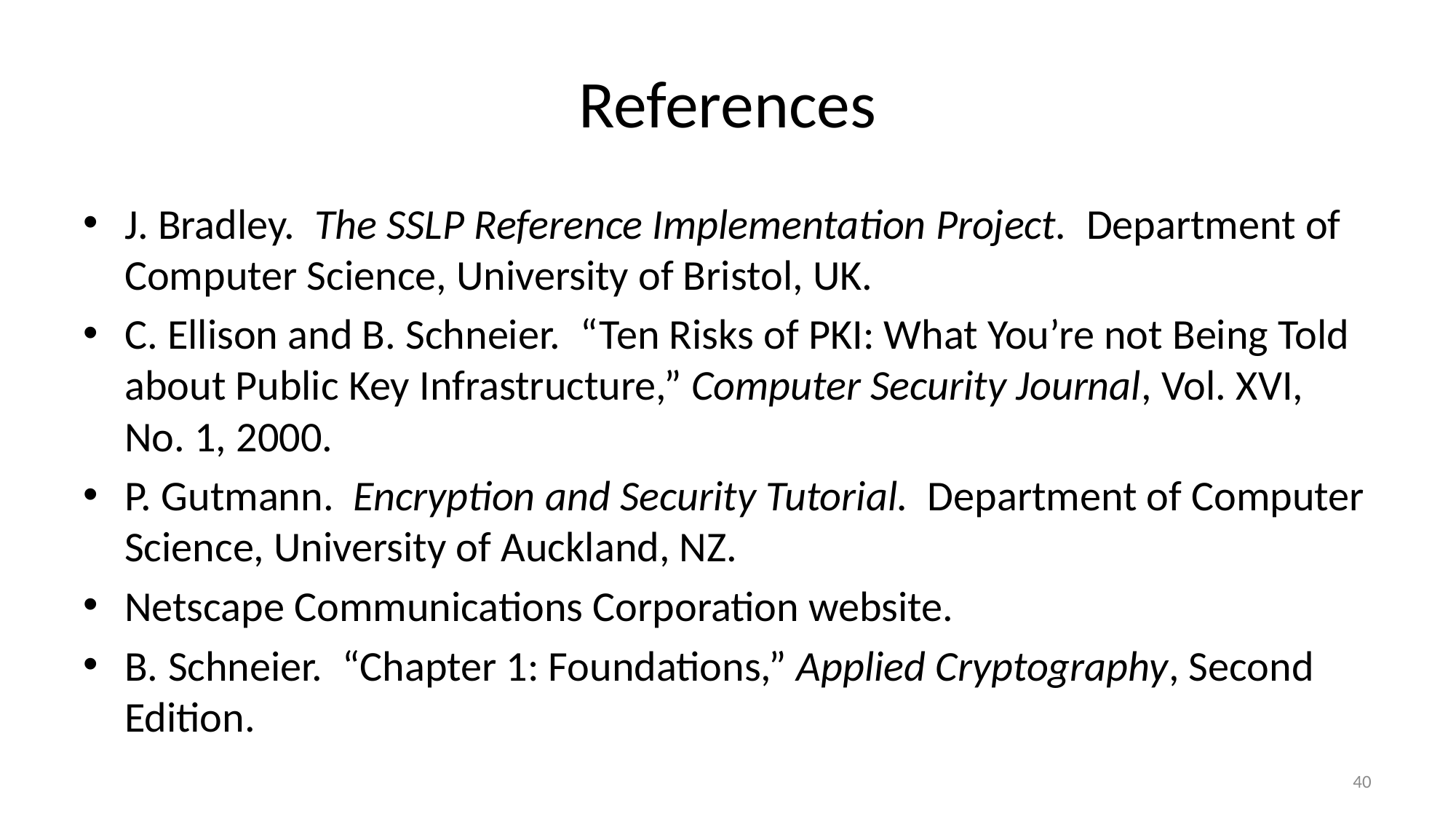

# References
J. Bradley.  The SSLP Reference Implementation Project.  Department of Computer Science, University of Bristol, UK.
C. Ellison and B. Schneier.  “Ten Risks of PKI: What You’re not Being Told about Public Key Infrastructure,” Computer Security Journal, Vol. XVI, No. 1, 2000.
P. Gutmann.  Encryption and Security Tutorial.  Department of Computer Science, University of Auckland, NZ.
Netscape Communications Corporation website.
B. Schneier.  “Chapter 1: Foundations,” Applied Cryptography, Second Edition.

40